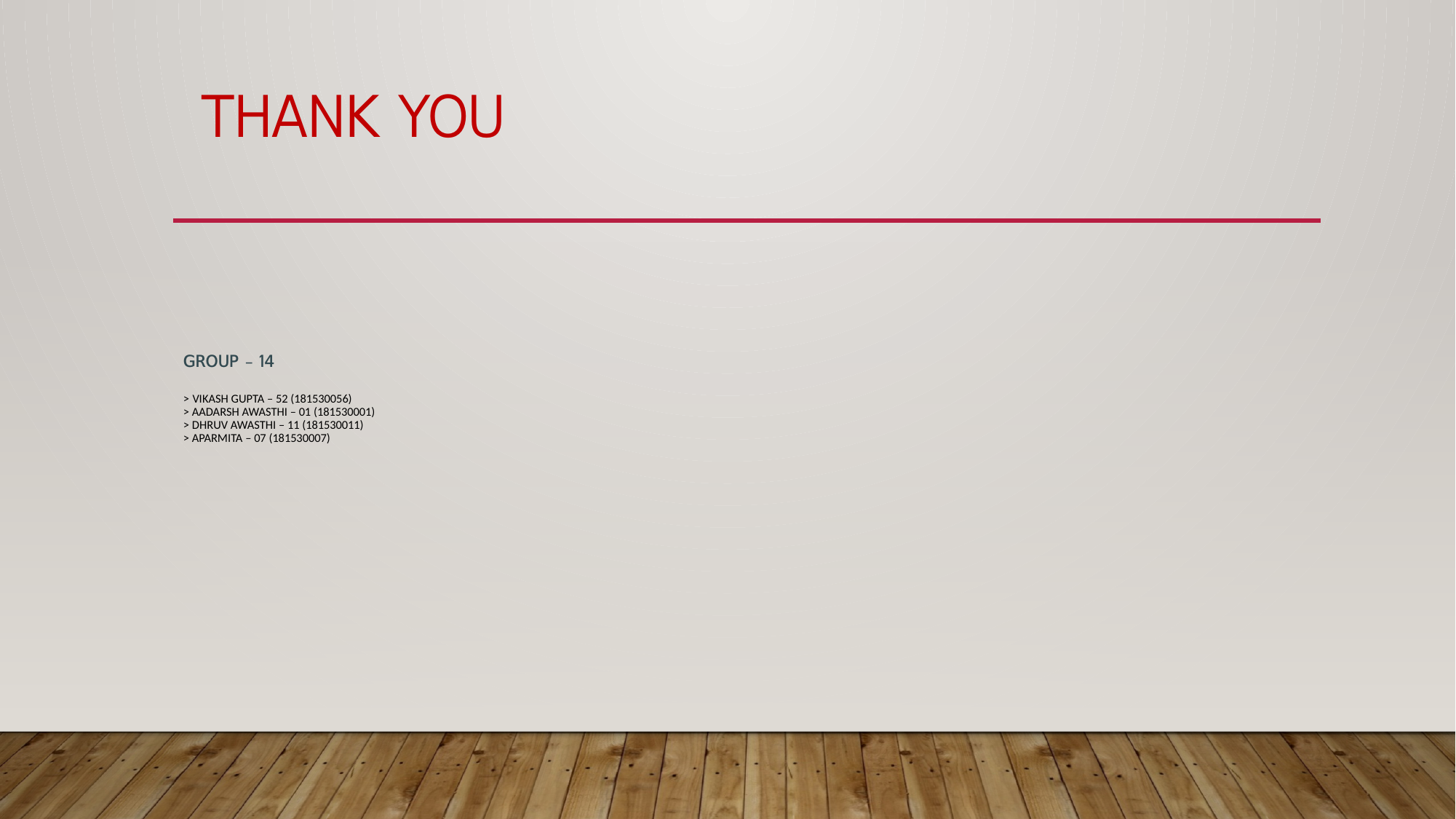

THANK YOU
# GROUP – 14 > vikash gupta – 52 (181530056) > aadarsh Awasthi – 01 (181530001) > dhruv Awasthi – 11 (181530011) > aparmita – 07 (181530007)